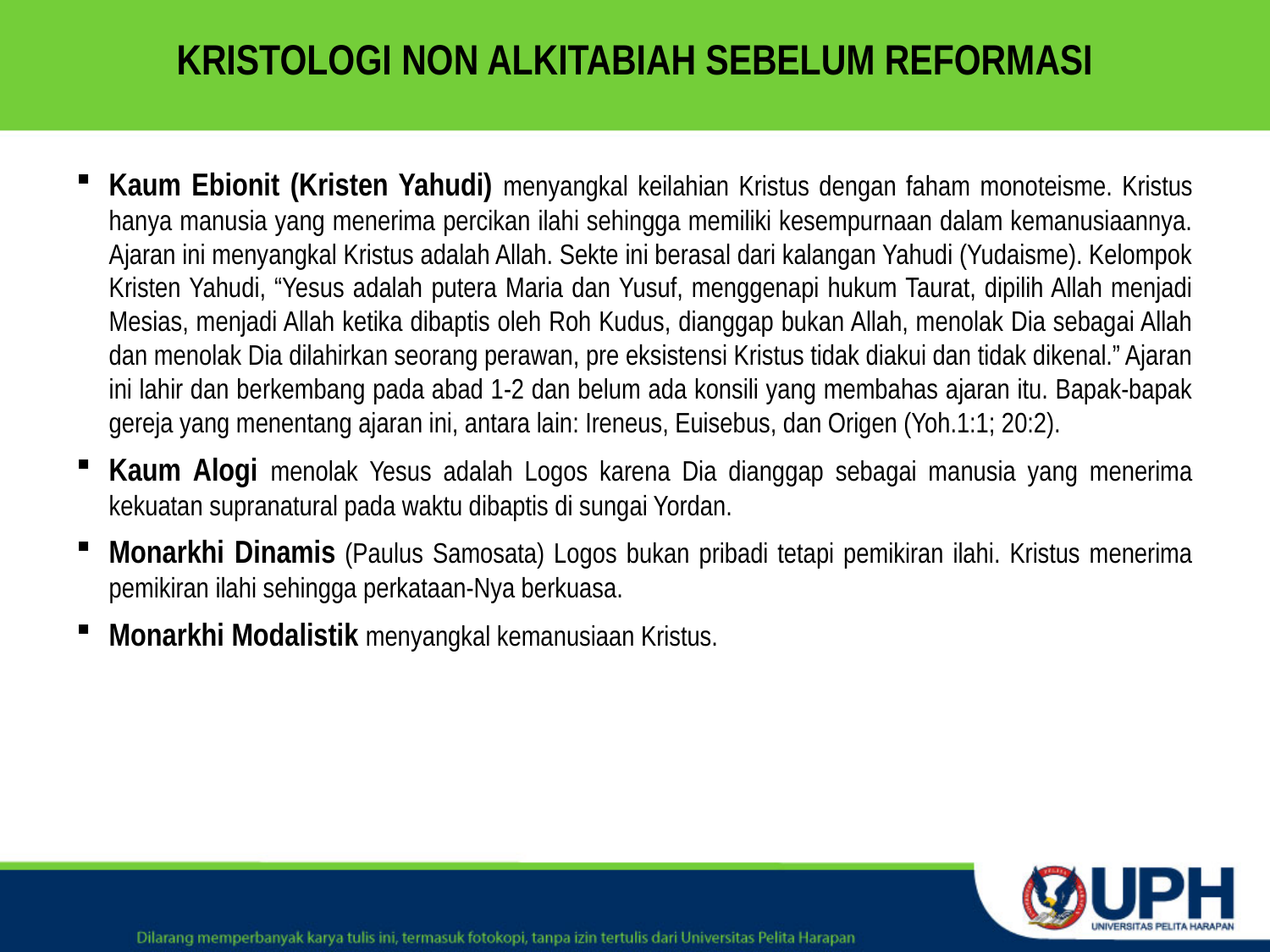

# KRISTOLOGI NON ALKITABIAH SEBELUM REFORMASI
Kaum Ebionit (Kristen Yahudi) menyangkal keilahian Kristus dengan faham monoteisme. Kristus hanya manusia yang menerima percikan ilahi sehingga memiliki kesempurnaan dalam kemanusiaannya. Ajaran ini menyangkal Kristus adalah Allah. Sekte ini berasal dari kalangan Yahudi (Yudaisme). Kelompok Kristen Yahudi, “Yesus adalah putera Maria dan Yusuf, menggenapi hukum Taurat, dipilih Allah menjadi Mesias, menjadi Allah ketika dibaptis oleh Roh Kudus, dianggap bukan Allah, menolak Dia sebagai Allah dan menolak Dia dilahirkan seorang perawan, pre eksistensi Kristus tidak diakui dan tidak dikenal.” Ajaran ini lahir dan berkembang pada abad 1-2 dan belum ada konsili yang membahas ajaran itu. Bapak-bapak gereja yang menentang ajaran ini, antara lain: Ireneus, Euisebus, dan Origen (Yoh.1:1; 20:2).
Kaum Alogi menolak Yesus adalah Logos karena Dia dianggap sebagai manusia yang menerima kekuatan supranatural pada waktu dibaptis di sungai Yordan.
Monarkhi Dinamis (Paulus Samosata) Logos bukan pribadi tetapi pemikiran ilahi. Kristus menerima pemikiran ilahi sehingga perkataan-Nya berkuasa.
Monarkhi Modalistik menyangkal kemanusiaan Kristus.